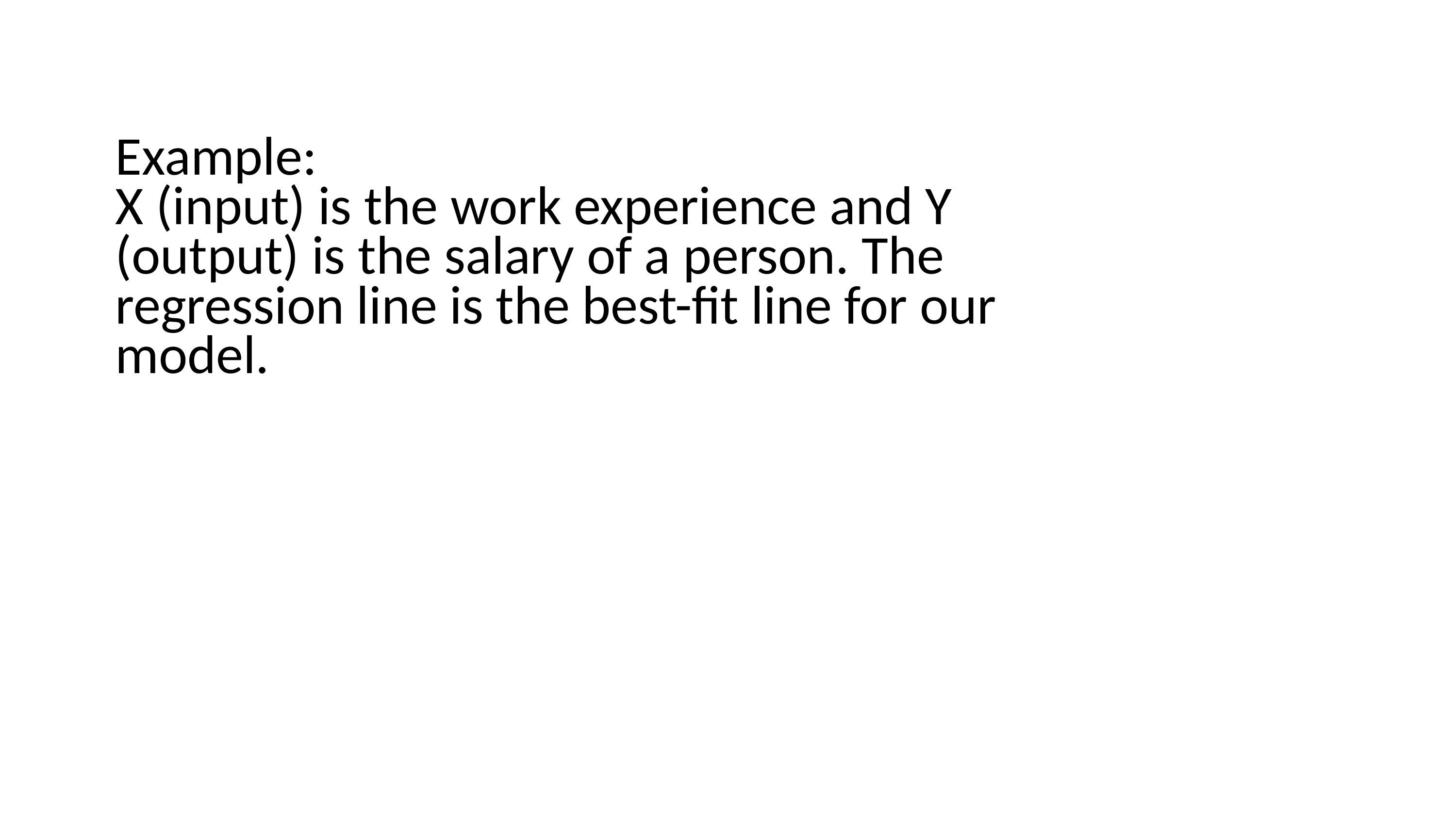

Example:
X (input) is the work experience and Y (output) is the salary of a person. The regression line is the best-fit line for our model.
4
7.       Dicussion,Conclusion and Refrences